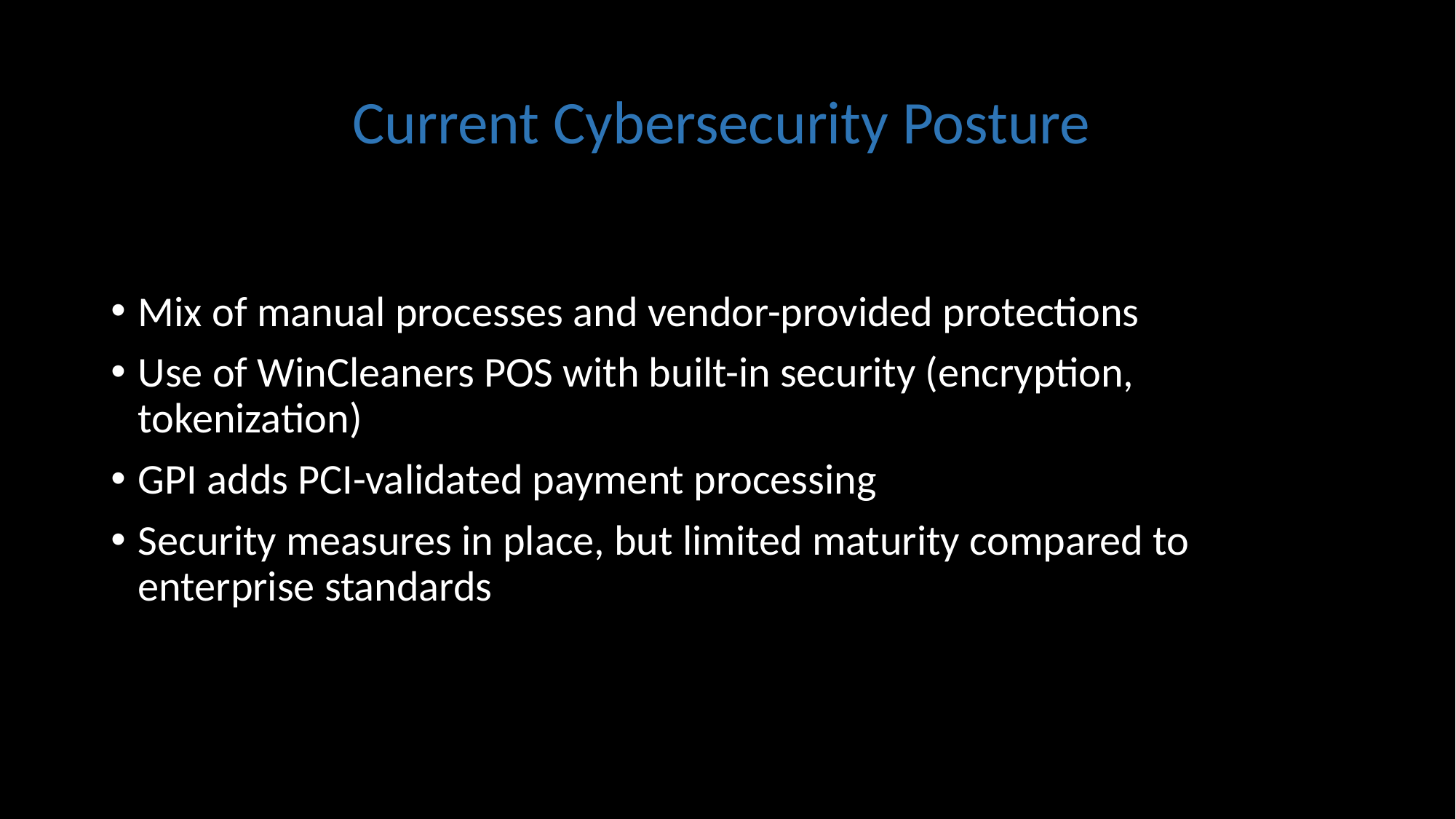

# Current Cybersecurity Posture

Mix of manual processes and vendor-provided protections
Use of WinCleaners POS with built-in security (encryption, tokenization)
GPI adds PCI-validated payment processing
Security measures in place, but limited maturity compared to enterprise standards